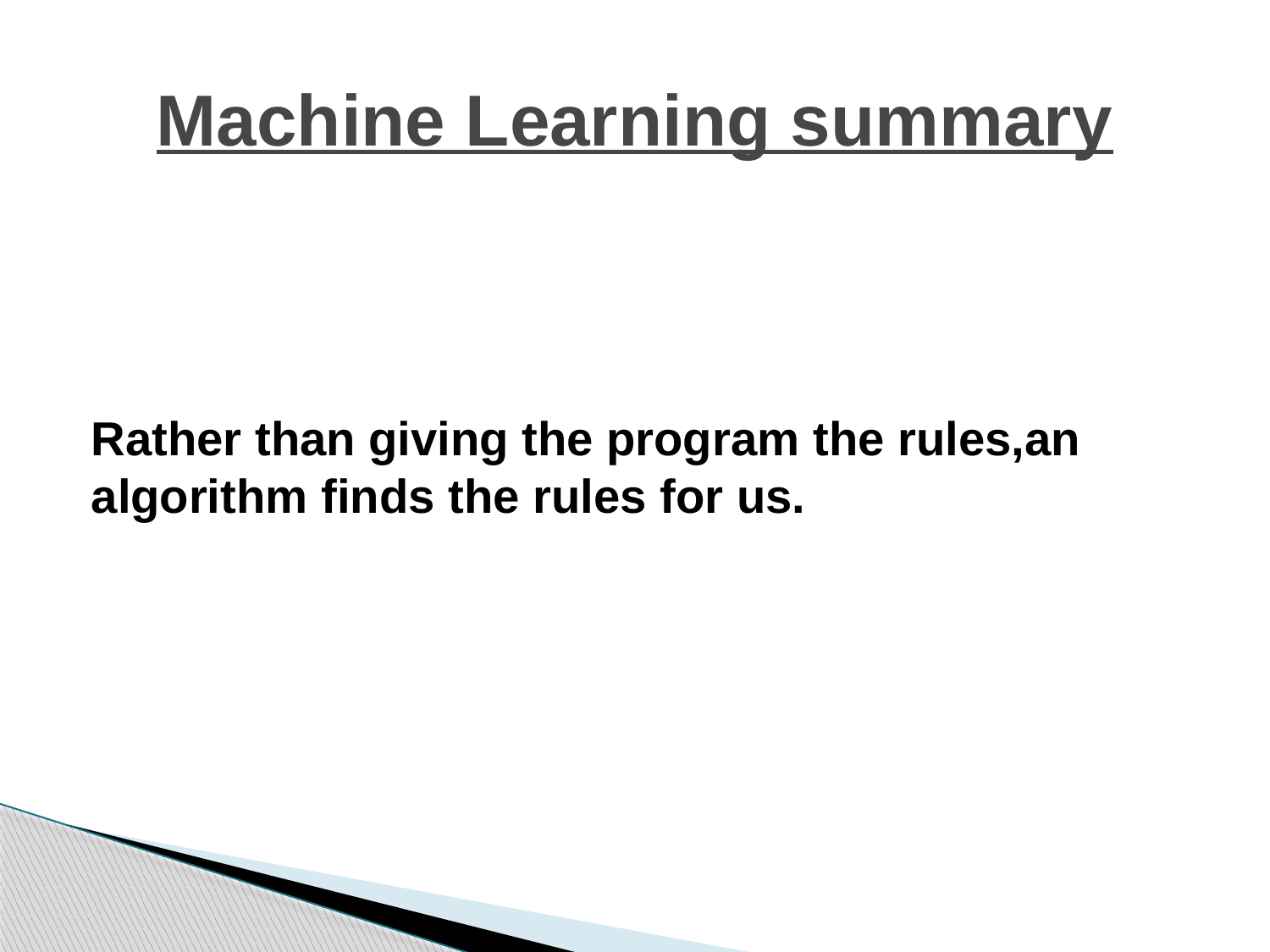

# Machine Learning summary
Rather than giving the program the rules,an algorithm finds the rules for us.